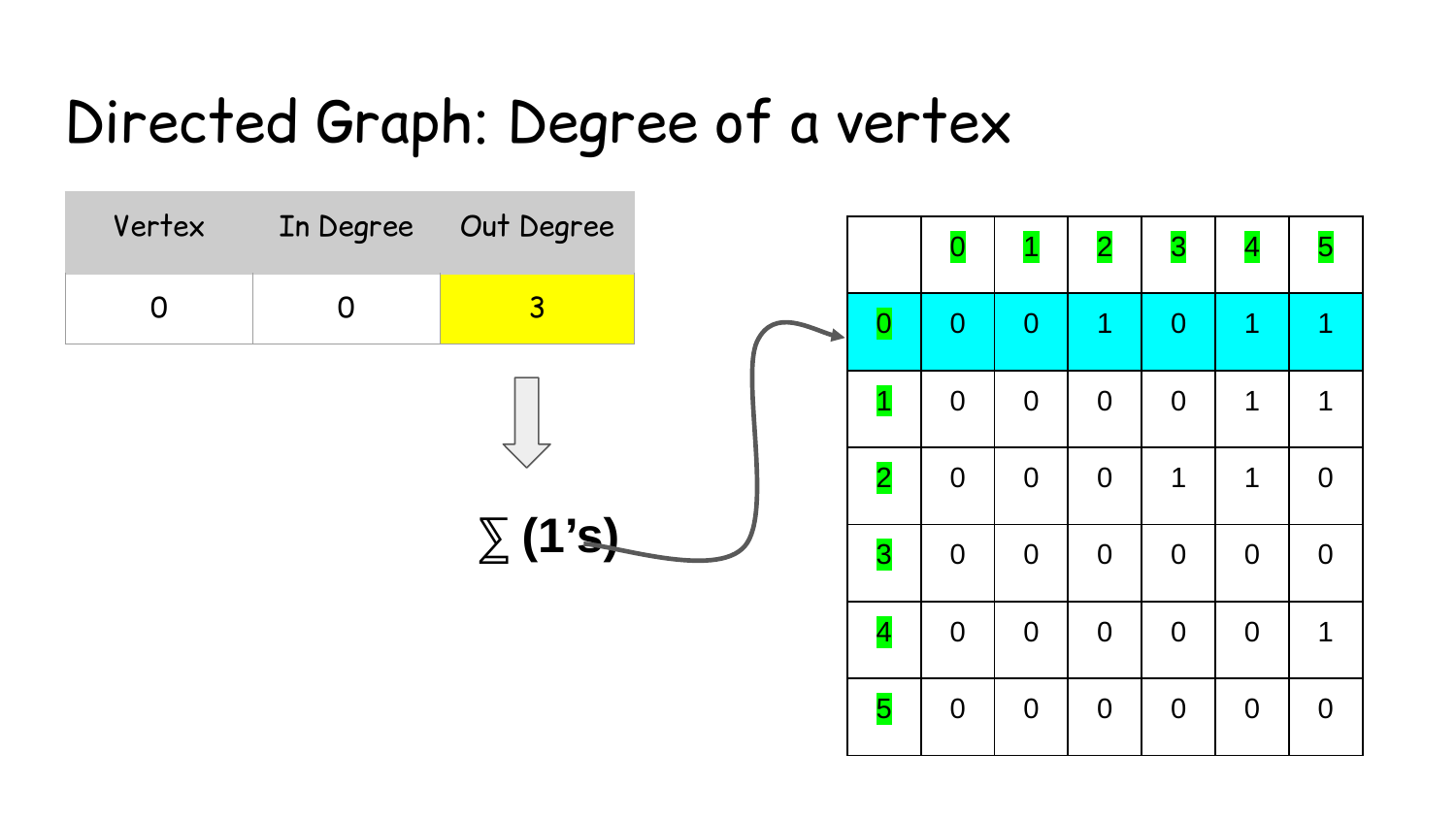

# Directed Graph: Degree of a vertex
| Vertex | In Degree | Out Degree |
| --- | --- | --- |
| 0 | 0 | 3 |
|  | 0 | 1 | 2 | 3 | 4 | 5 |
| --- | --- | --- | --- | --- | --- | --- |
| 0 | 0 | 0 | 1 | 0 | 1 | 1 |
| 1 | 0 | 0 | 0 | 0 | 1 | 1 |
| 2 | 0 | 0 | 0 | 1 | 1 | 0 |
| 3 | 0 | 0 | 0 | 0 | 0 | 0 |
| 4 | 0 | 0 | 0 | 0 | 0 | 1 |
| 5 | 0 | 0 | 0 | 0 | 0 | 0 |

⅀ (1’s)